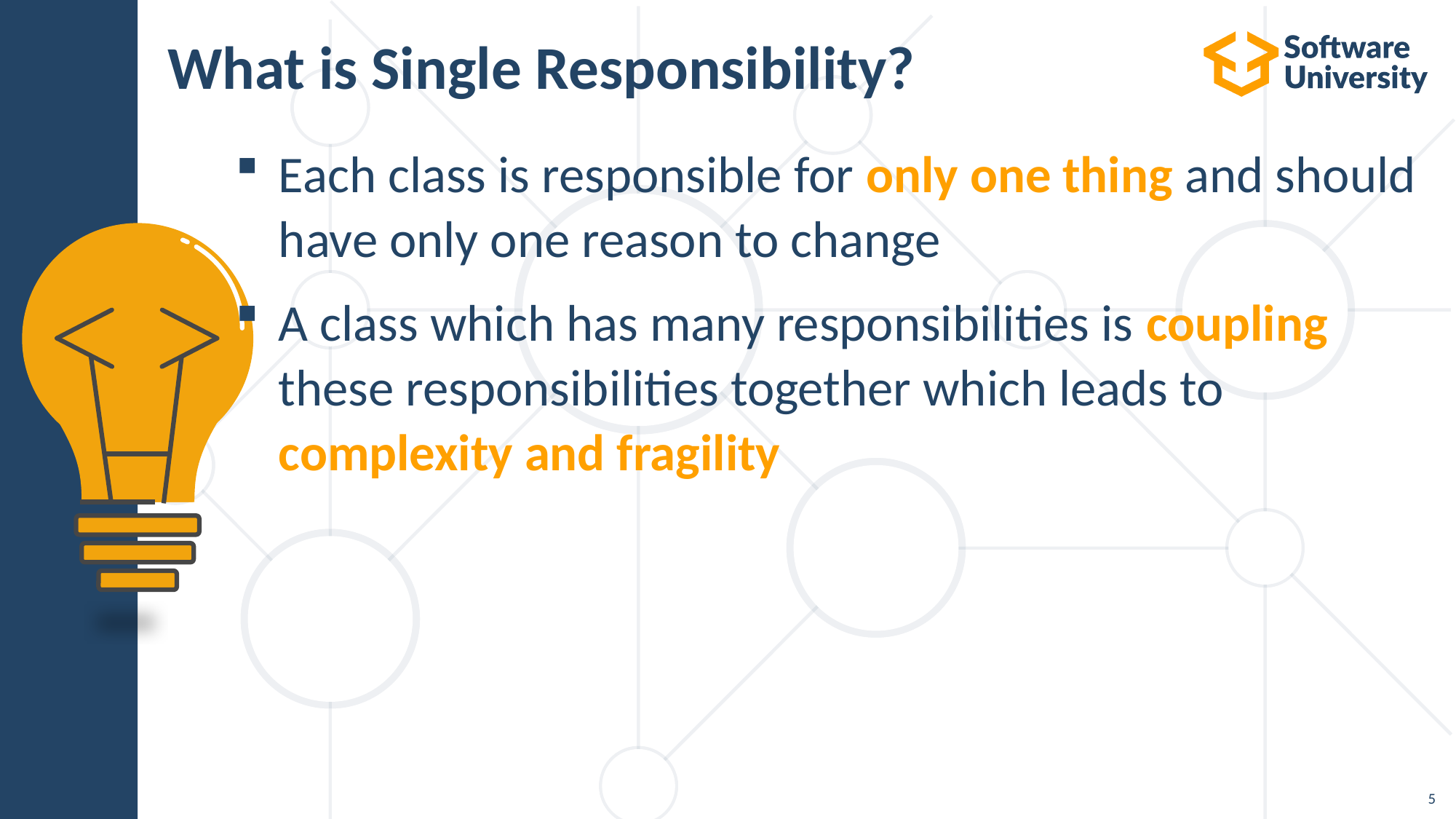

# What is Single Responsibility?
Each class is responsible for only one thing and should have only one reason to change
A class which has many responsibilities is coupling these responsibilities together which leads to complexity and fragility
5